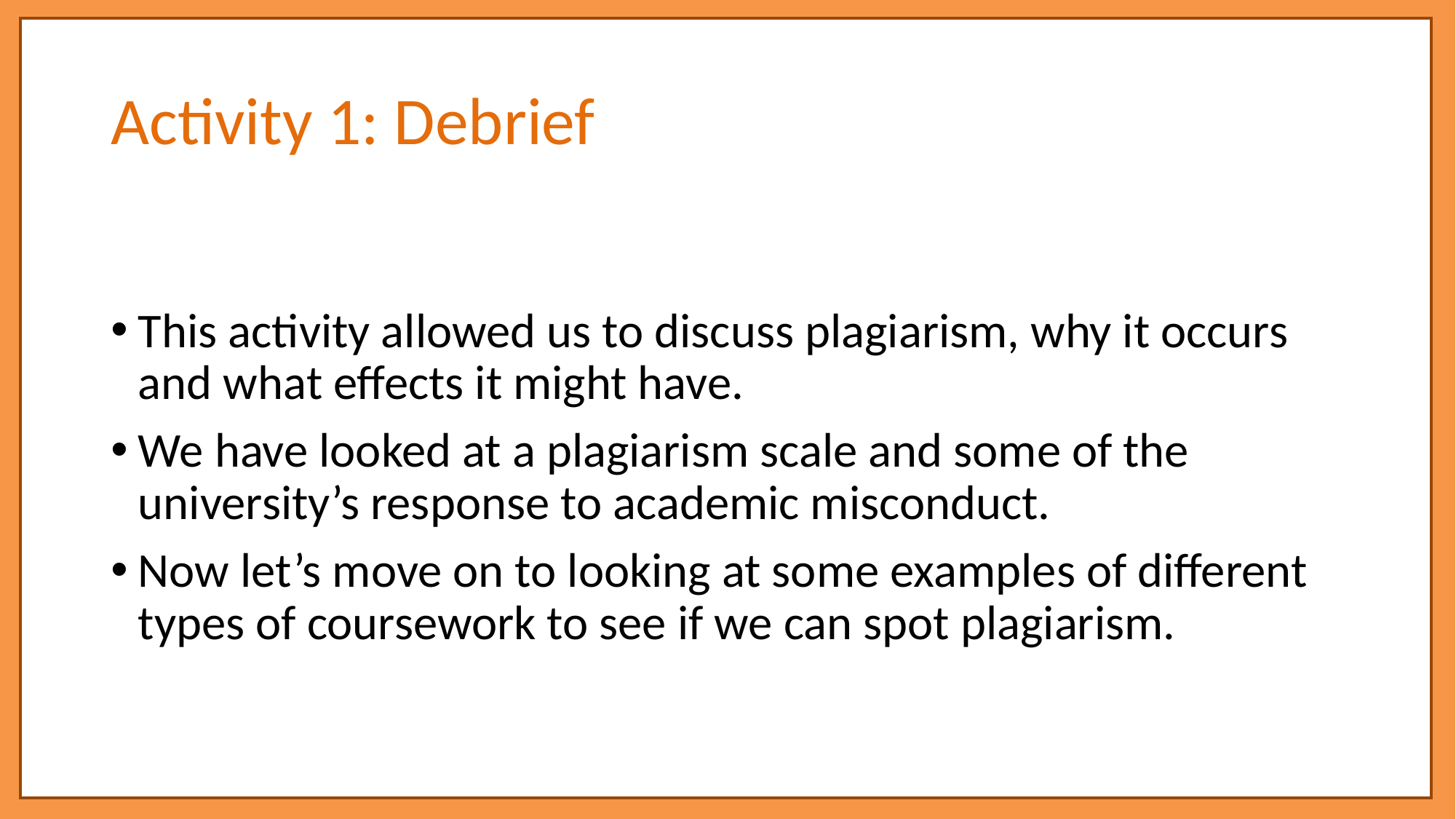

# Activity 1: Debrief
This activity allowed us to discuss plagiarism, why it occurs and what effects it might have.
We have looked at a plagiarism scale and some of the university’s response to academic misconduct.
Now let’s move on to looking at some examples of different types of coursework to see if we can spot plagiarism.